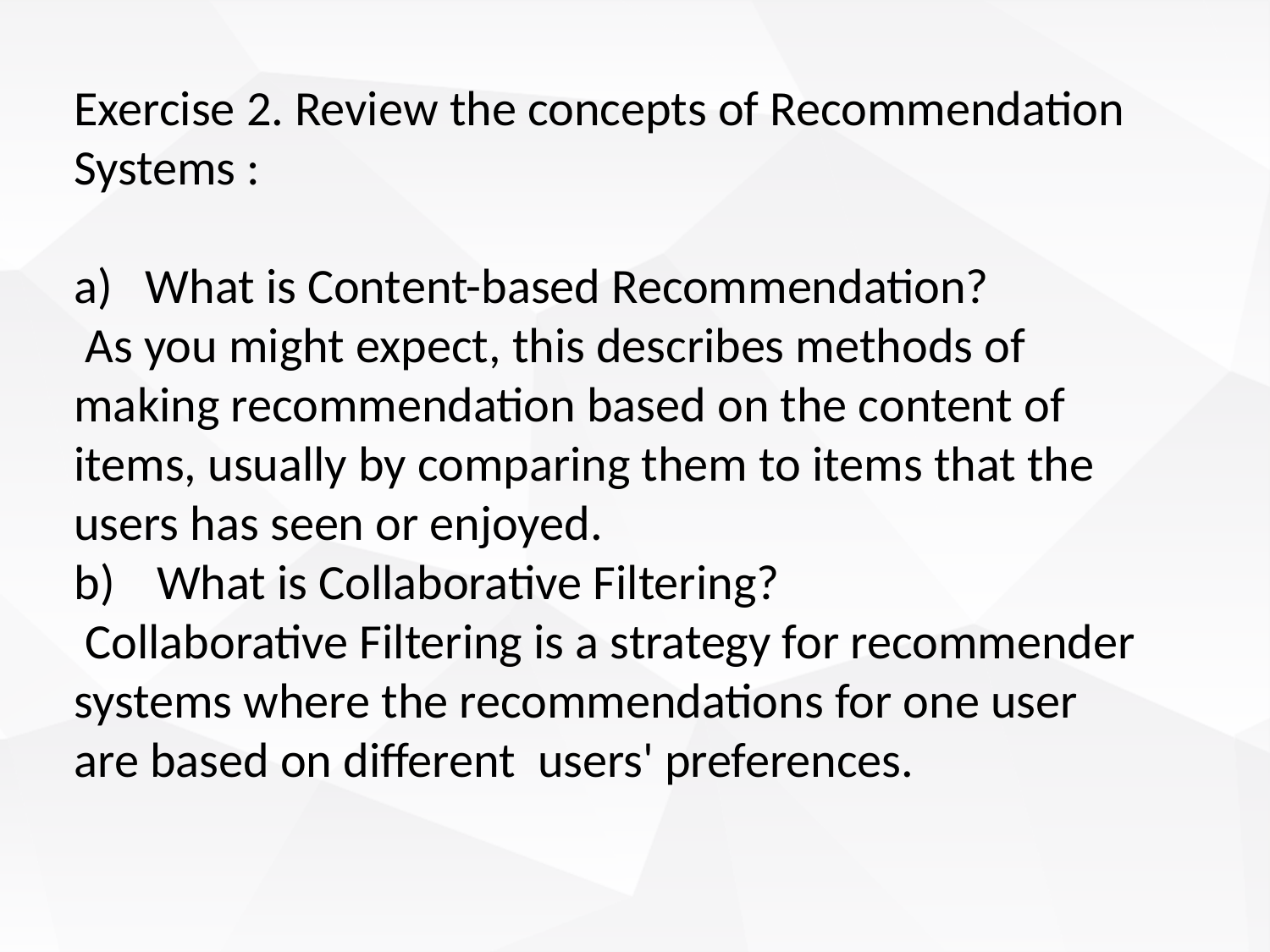

Exercise 2. Review the concepts of Recommendation Systems :

What is Content-based Recommendation?
 As you might expect, this describes methods of making recommendation based on the content of items, usually by comparing them to items that the users has seen or enjoyed.
 What is Collaborative Filtering?
 Collaborative Filtering is a strategy for recommender systems where the recommendations for one user are based on different  users' preferences.